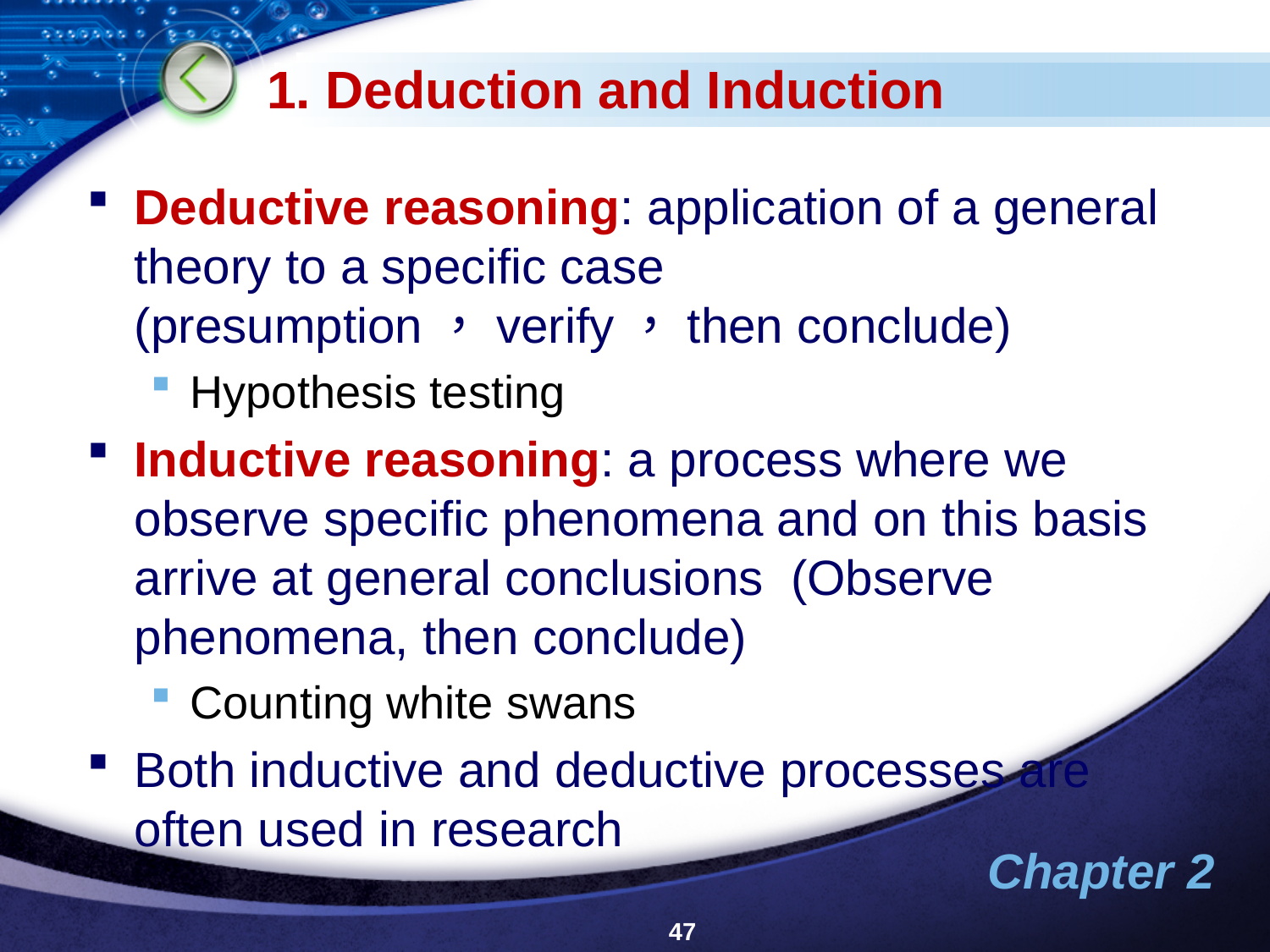

# 1. Deduction and Induction
Deductive reasoning: application of a general theory to a specific case (presumption，verify，then conclude)
Hypothesis testing
Inductive reasoning: a process where we observe specific phenomena and on this basis arrive at general conclusions  (Observe phenomena, then conclude)
Counting white swans
Both inductive and deductive processes are often used in research

47